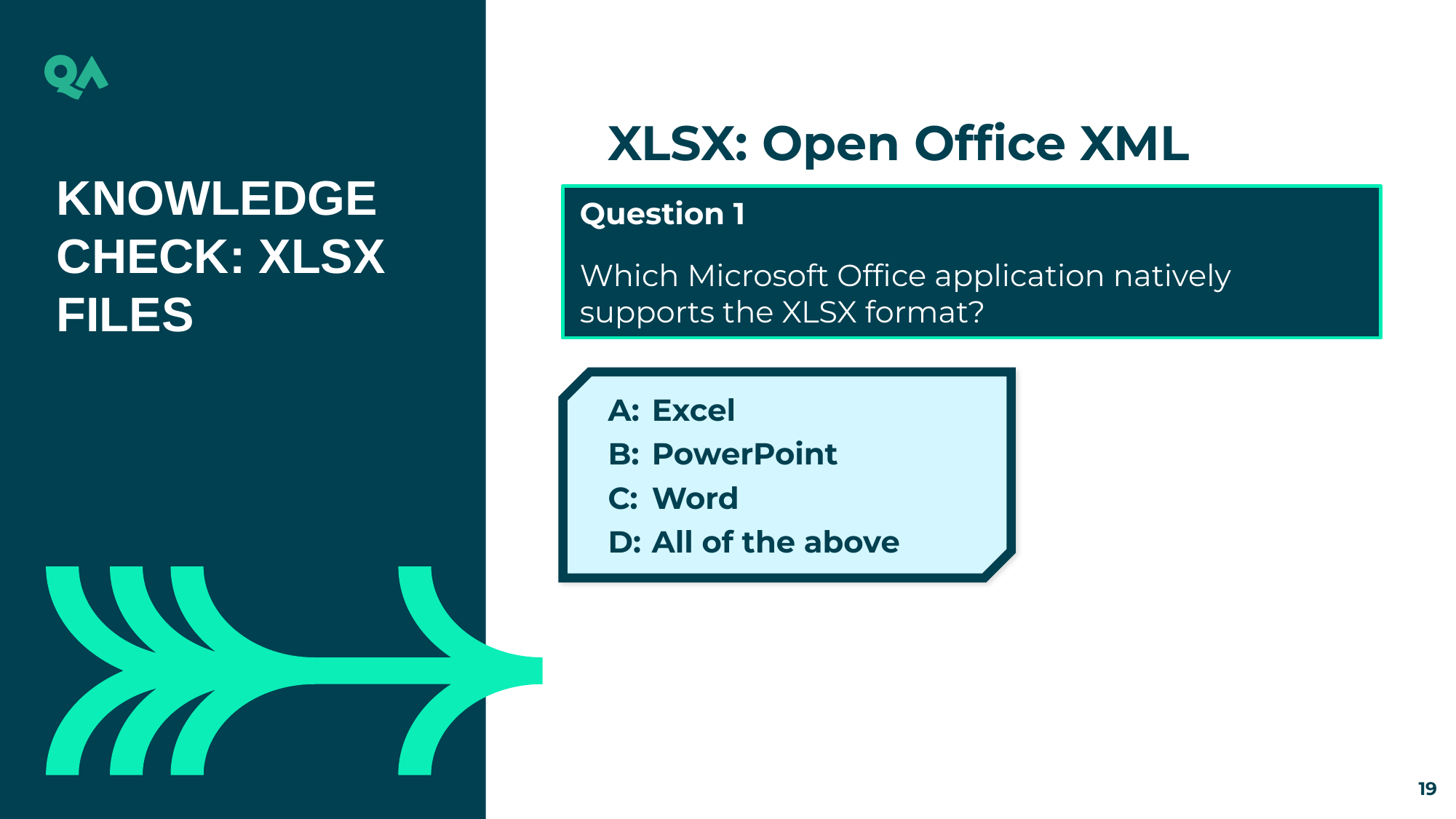

XLSX: Open Office XML
Knowledge check: XLSX files
Question 1

Which Microsoft Office application natively supports the XLSX format?
A:	Excel
B:	PowerPoint
C:	Word
D:	All of the above
19